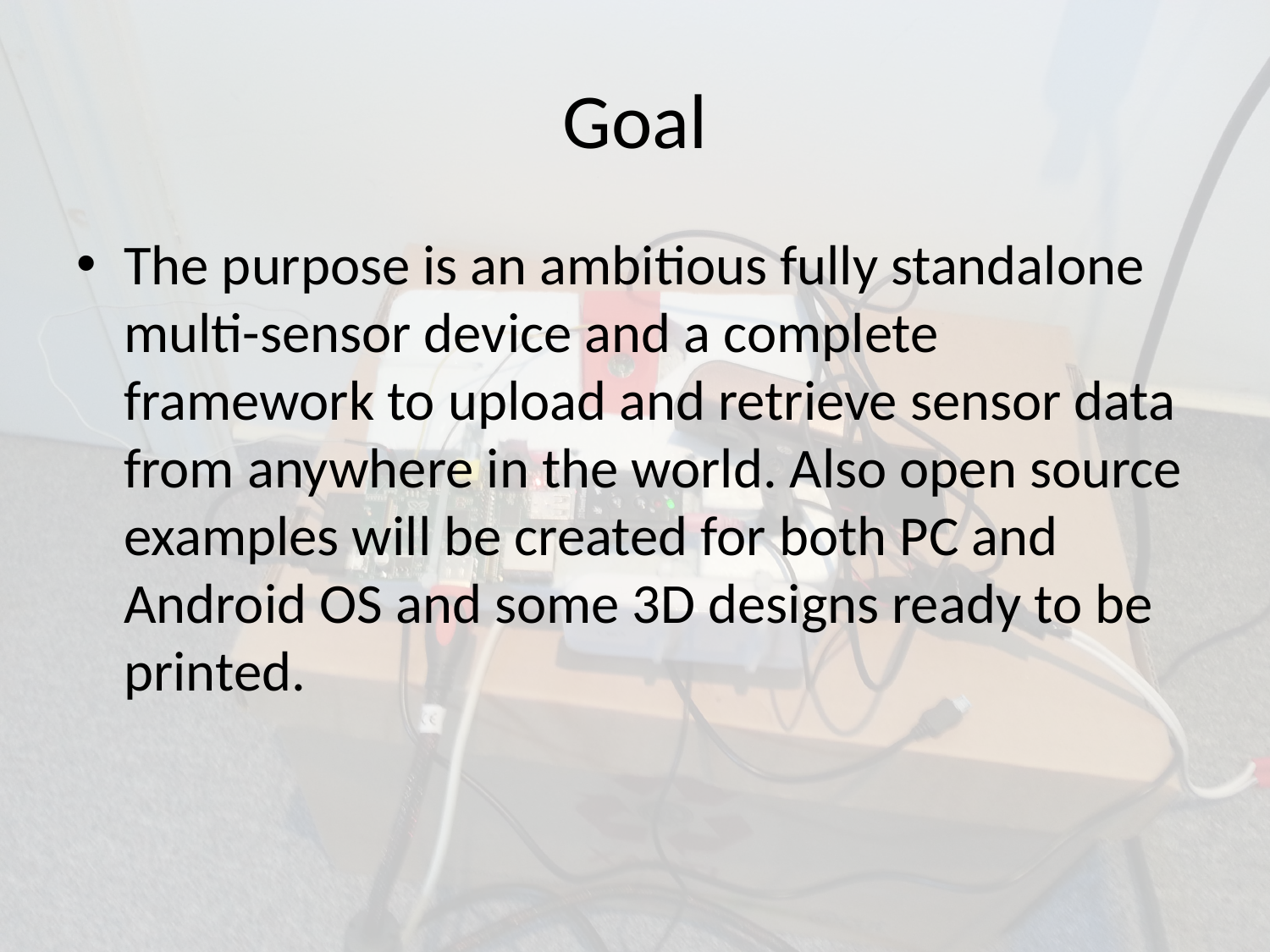

# Goal
The purpose is an ambitious fully standalone multi-sensor device and a complete framework to upload and retrieve sensor data from anywhere in the world. Also open source examples will be created for both PC and Android OS and some 3D designs ready to be printed.